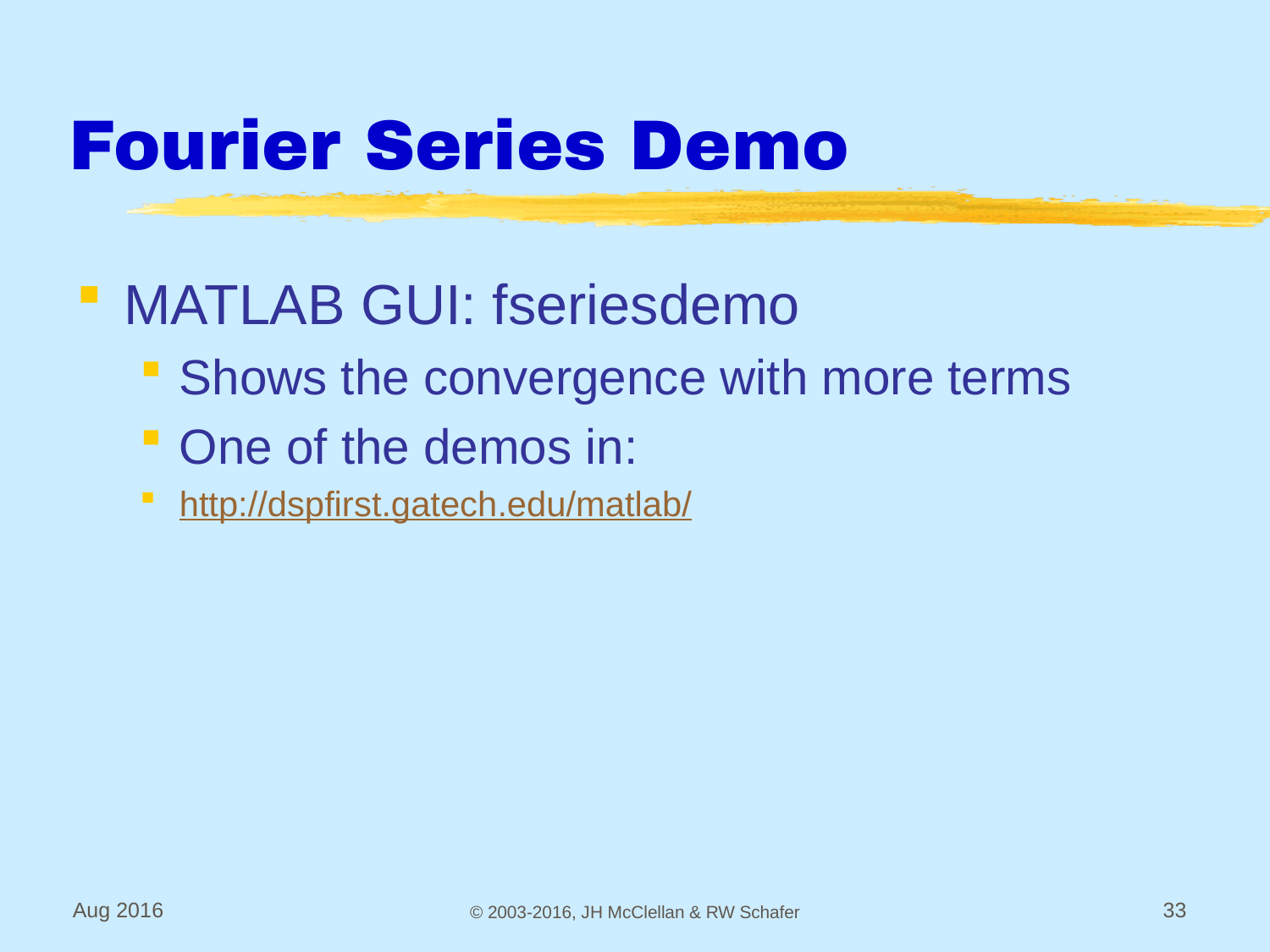

# Fourier Series Demo
MATLAB GUI: fseriesdemo
Shows the convergence with more terms
One of the demos in:
http://dspfirst.gatech.edu/matlab/

Aug 2016
© 2003-2016, JH McClellan & RW Schafer
33